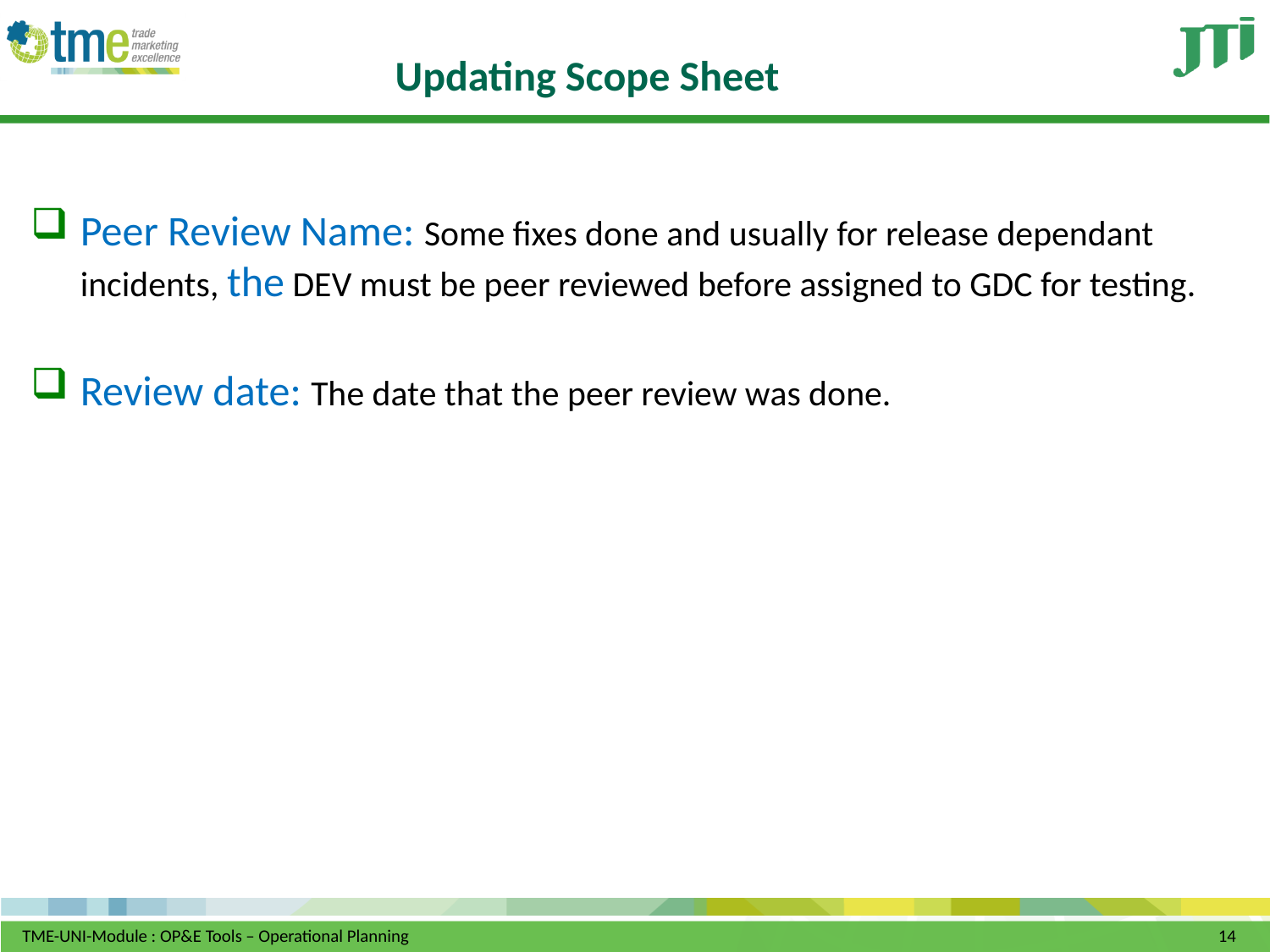

# Updating Scope Sheet

Peer Review Name: Some fixes done and usually for release dependant incidents, the DEV must be peer reviewed before assigned to GDC for testing.

Review date: The date that the peer review was done.